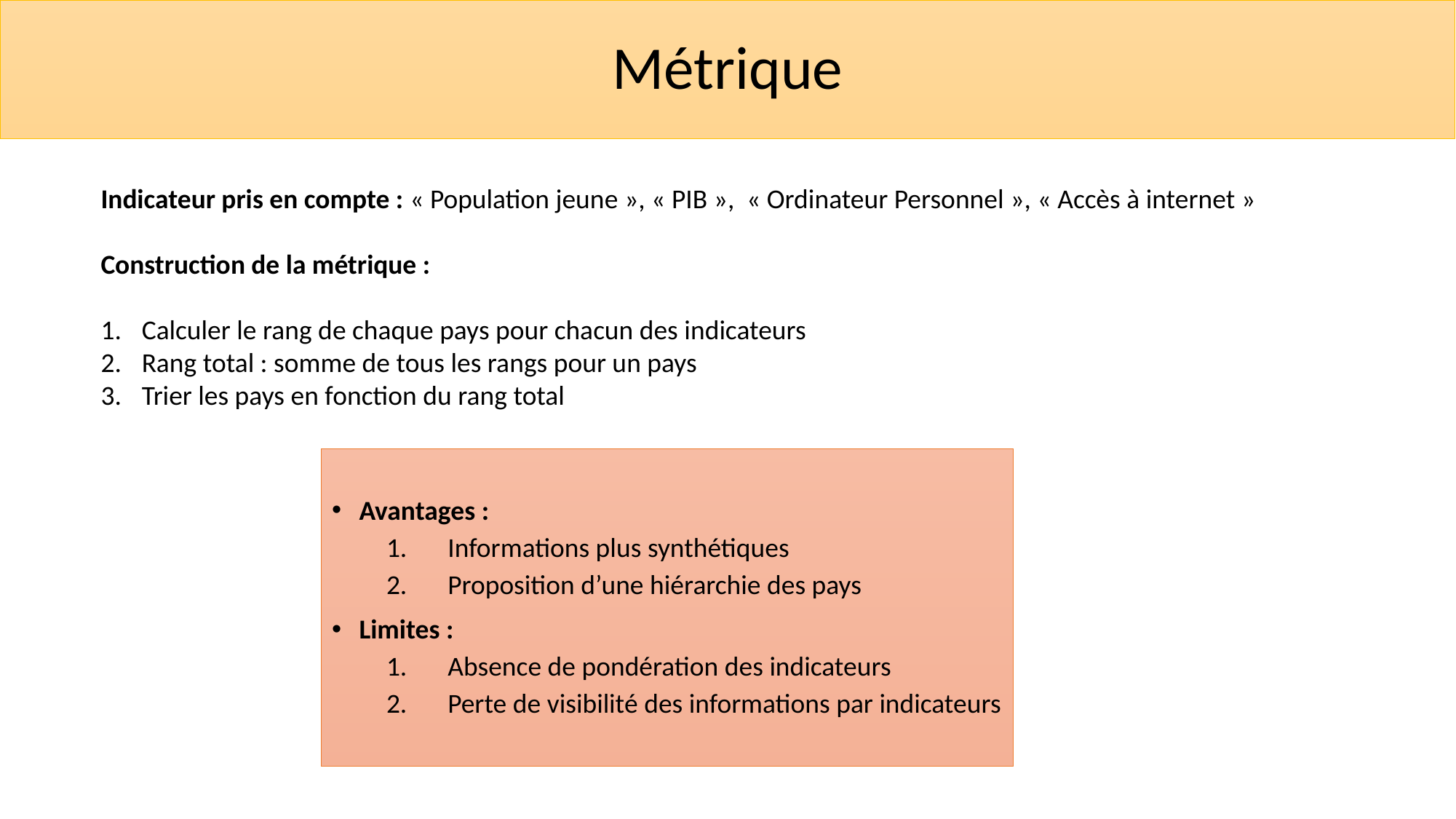

# Métrique
Indicateur pris en compte : « Population jeune », « PIB »,  « Ordinateur Personnel », « Accès à internet »

Construction de la métrique :

Calculer le rang de chaque pays pour chacun des indicateurs
Rang total : somme de tous les rangs pour un pays
Trier les pays en fonction du rang total
Avantages :
Informations plus synthétiques
Proposition d’une hiérarchie des pays
Limites :
Absence de pondération des indicateurs
Perte de visibilité des informations par indicateurs